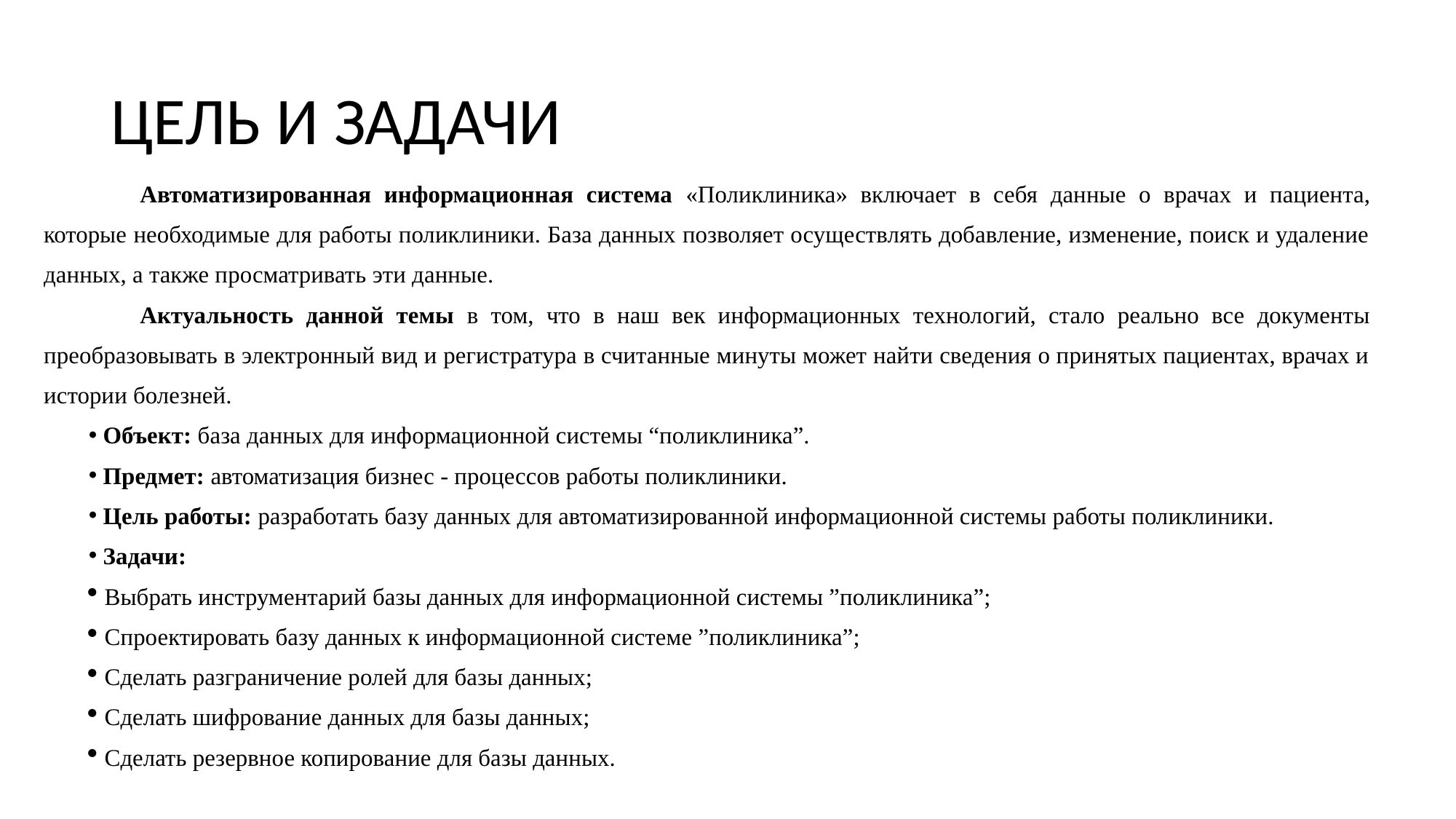

# ЦЕЛЬ И ЗАДАЧИ
	Автоматизированная информационная система «Поликлиника» включает в себя данные о врачах и пациента, которые необходимые для работы поликлиники. База данных позволяет осуществлять добавление, изменение, поиск и удаление данных, а также просматривать эти данные.
	Актуальность данной темы в том, что в наш век информационных технологий, стало реально все документы преобразовывать в электронный вид и регистратура в считанные минуты может найти сведения о принятых пациентах, врачах и истории болезней.
Объект: база данных для информационной системы “поликлиника”.
Предмет: автоматизация бизнес - процессов работы поликлиники.
Цель работы: разработать базу данных для автоматизированной информационной системы работы поликлиники.
Задачи:
Выбрать инструментарий базы данных для информационной системы ”поликлиника”;
Спроектировать базу данных к информационной системе ”поликлиника”;
Сделать разграничение ролей для базы данных;
Сделать шифрование данных для базы данных;
Сделать резервное копирование для базы данных.